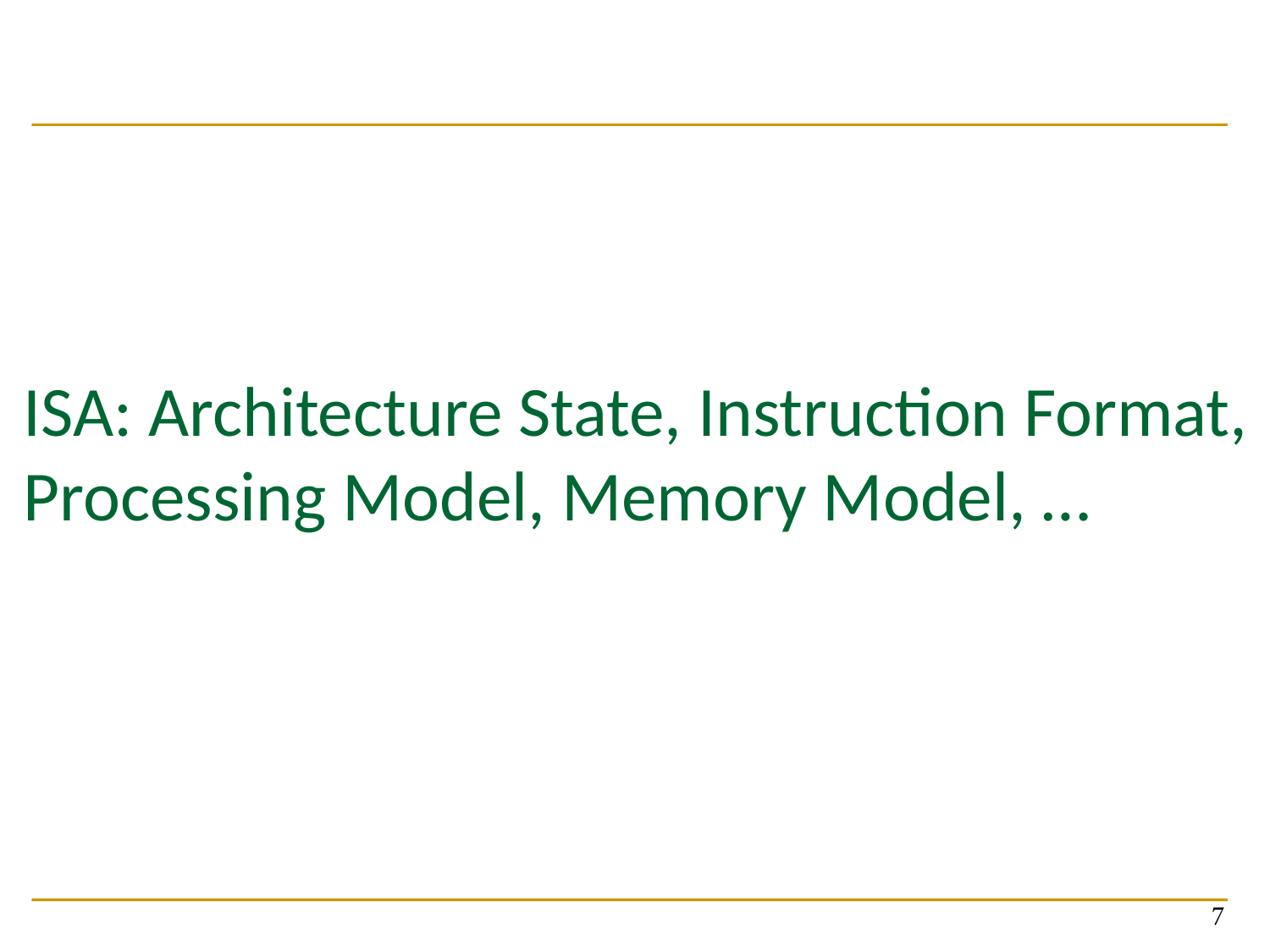

# ISA: Architecture State, Instruction Format, Processing Model, Memory Model, …
7